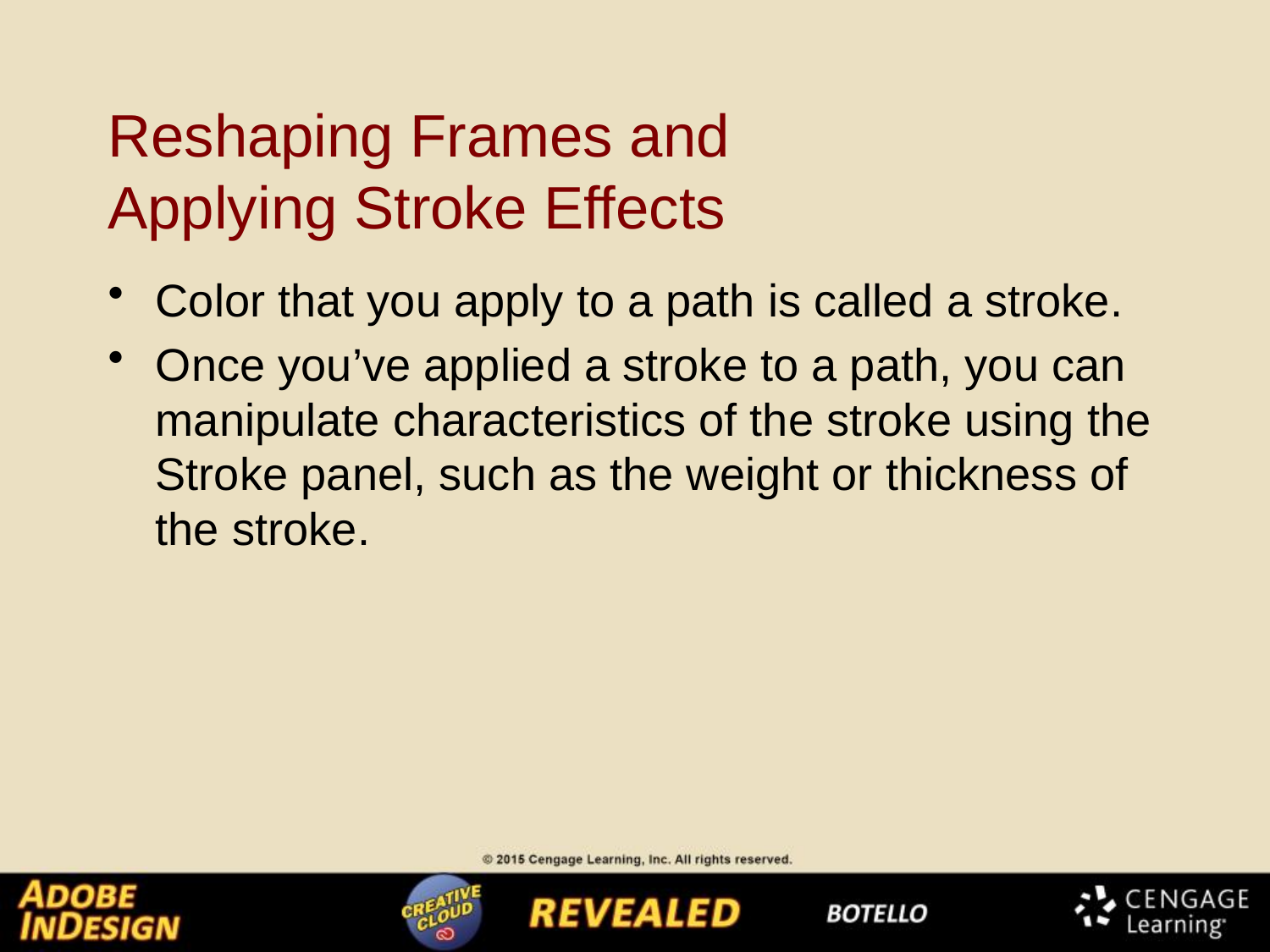

# Reshaping Frames and Applying Stroke Effects
Color that you apply to a path is called a stroke.
Once you’ve applied a stroke to a path, you can manipulate characteristics of the stroke using the Stroke panel, such as the weight or thickness of the stroke.